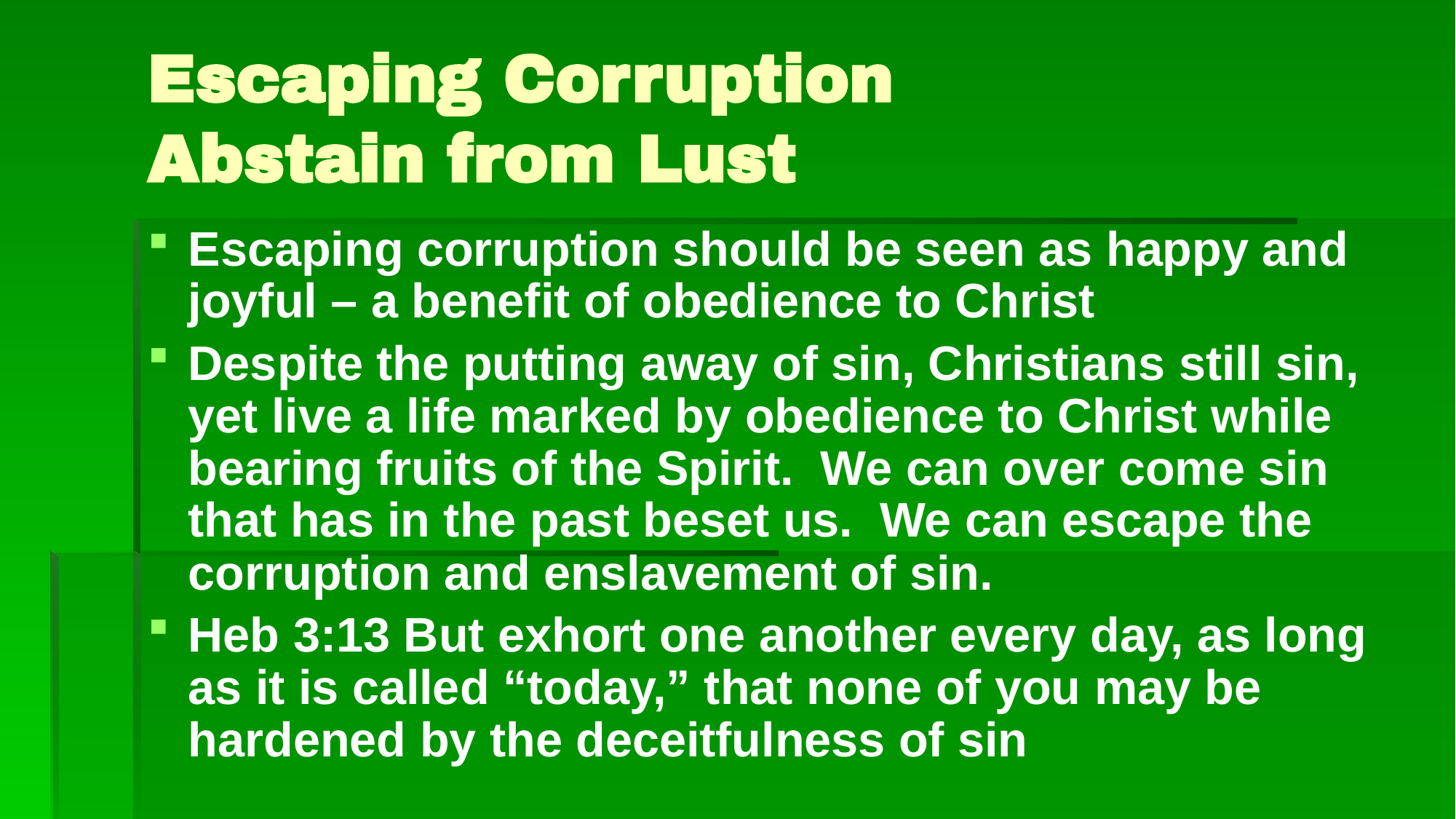

# Escaping Corruption Abstain from Lust
Escaping corruption should be seen as happy and joyful – a benefit of obedience to Christ
Despite the putting away of sin, Christians still sin, yet live a life marked by obedience to Christ while bearing fruits of the Spirit.  We can over come sin that has in the past beset us.  We can escape the corruption and enslavement of sin.
Heb 3:13 But exhort one another every day, as long as it is called “today,” that none of you may be hardened by the deceitfulness of sin